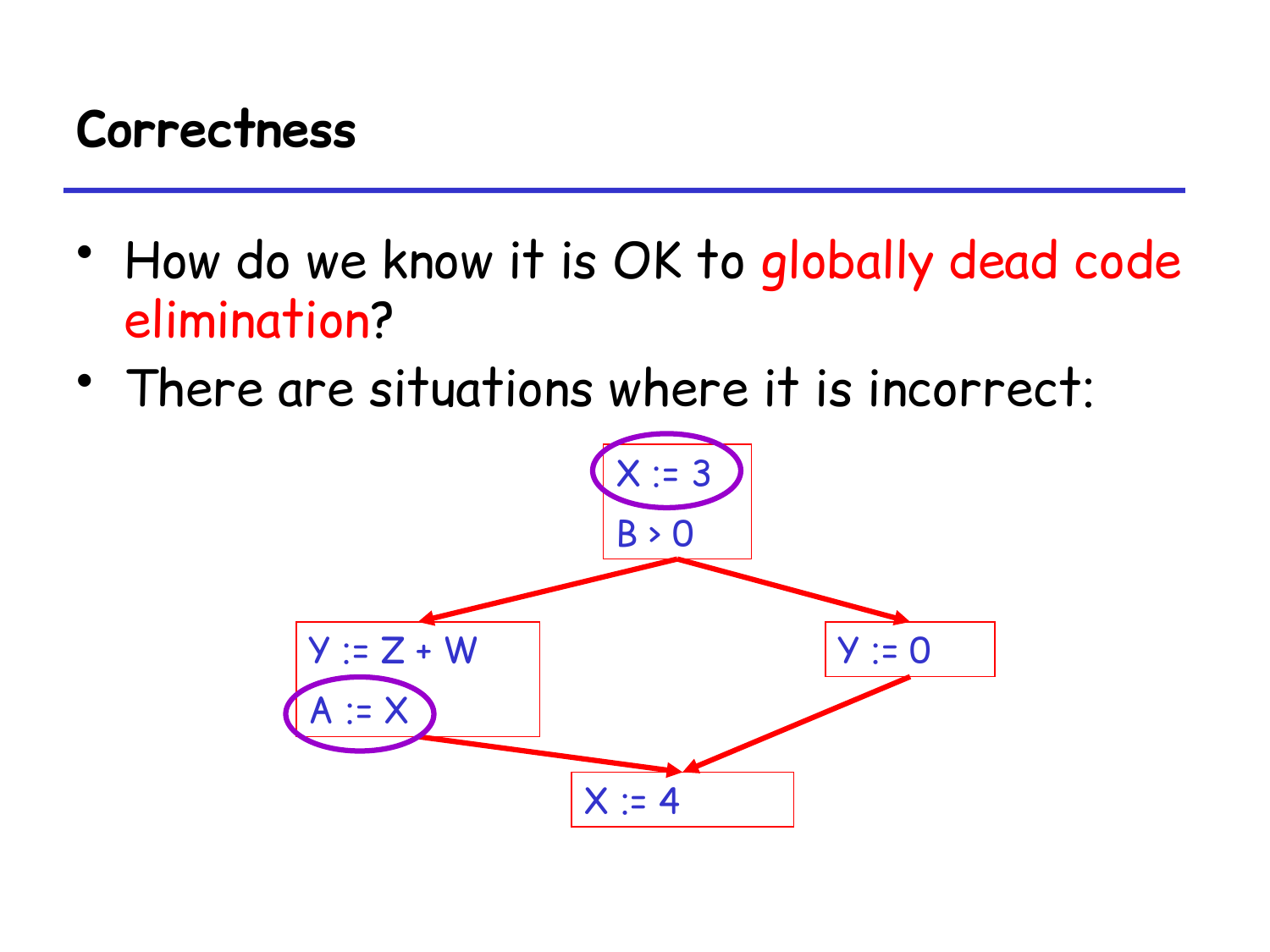

# Correctness
How do we know it is OK to globally dead code elimination?
There are situations where it is incorrect:

X := 3
B > 0
Y := Z + W
A := X
Y := 0
X := 4

7